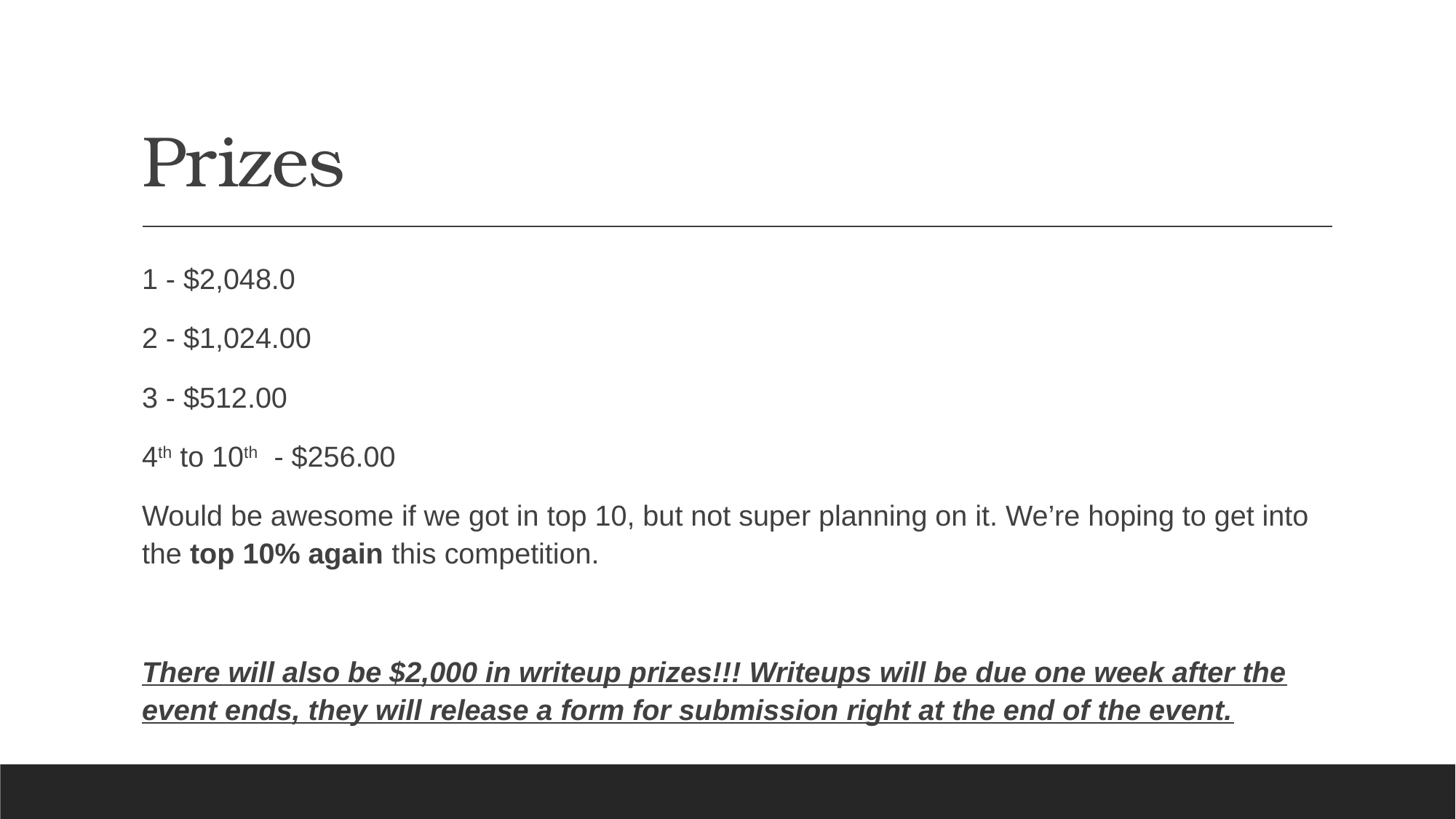

# Prizes
1 - $2,048.0
2 - $1,024.00
3 - $512.00
4th to 10th  - $256.00
Would be awesome if we got in top 10, but not super planning on it. We’re hoping to get into the top 10% again this competition.

There will also be $2,000 in writeup prizes!!! Writeups will be due one week after the event ends, they will release a form for submission right at the end of the event.